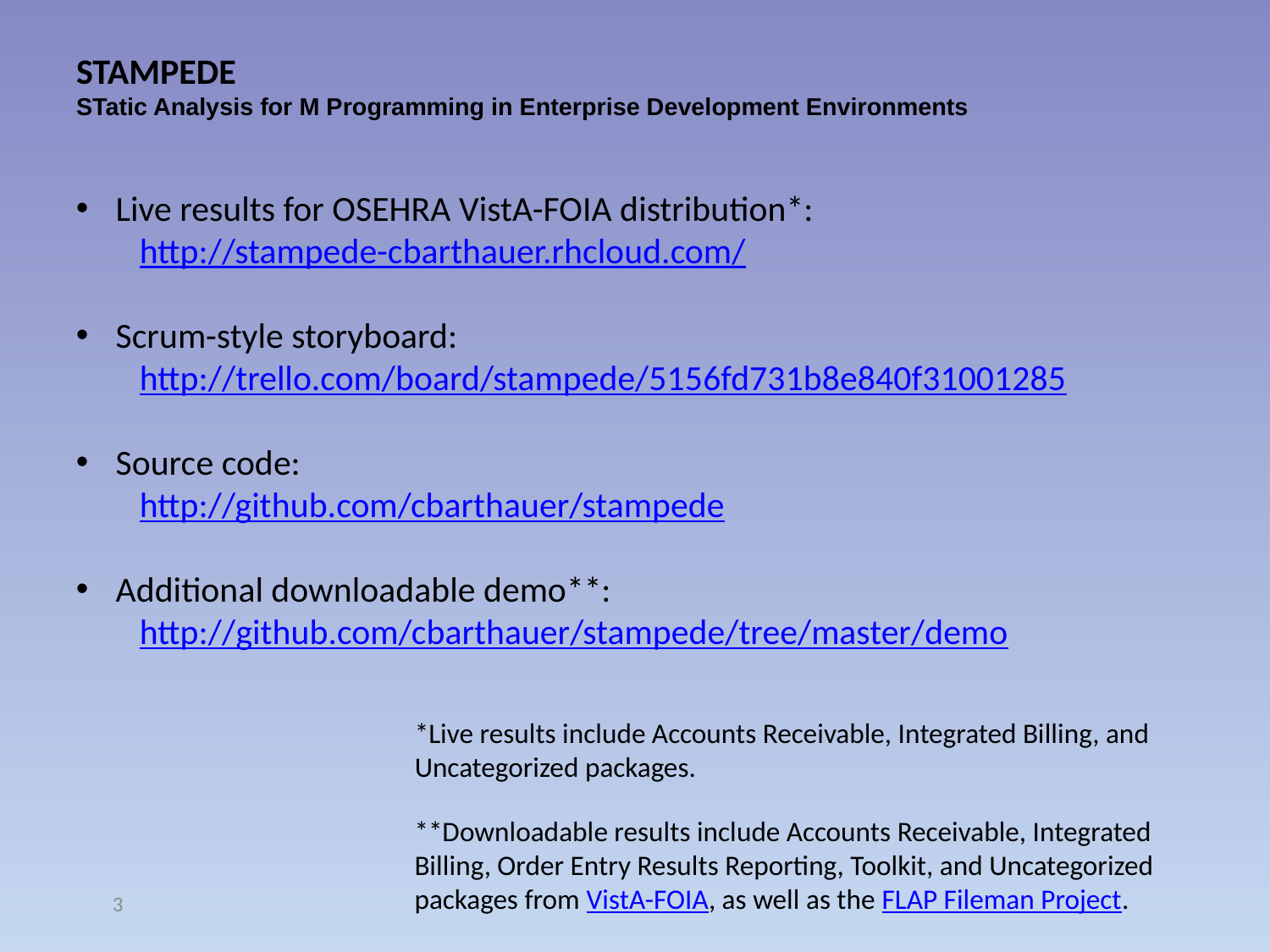

# STAMPEDE STatic Analysis for M Programming in Enterprise Development Environments
Live results for OSEHRA VistA-FOIA distribution*:
http://stampede-cbarthauer.rhcloud.com/

Scrum-style storyboard:
http://trello.com/board/stampede/5156fd731b8e840f31001285

Source code:
http://github.com/cbarthauer/stampede

Additional downloadable demo**:
http://github.com/cbarthauer/stampede/tree/master/demo

*Live results include Accounts Receivable, Integrated Billing, and Uncategorized packages.
**Downloadable results include Accounts Receivable, Integrated Billing, Order Entry Results Reporting, Toolkit, and Uncategorized packages from VistA-FOIA, as well as the FLAP Fileman Project.
3